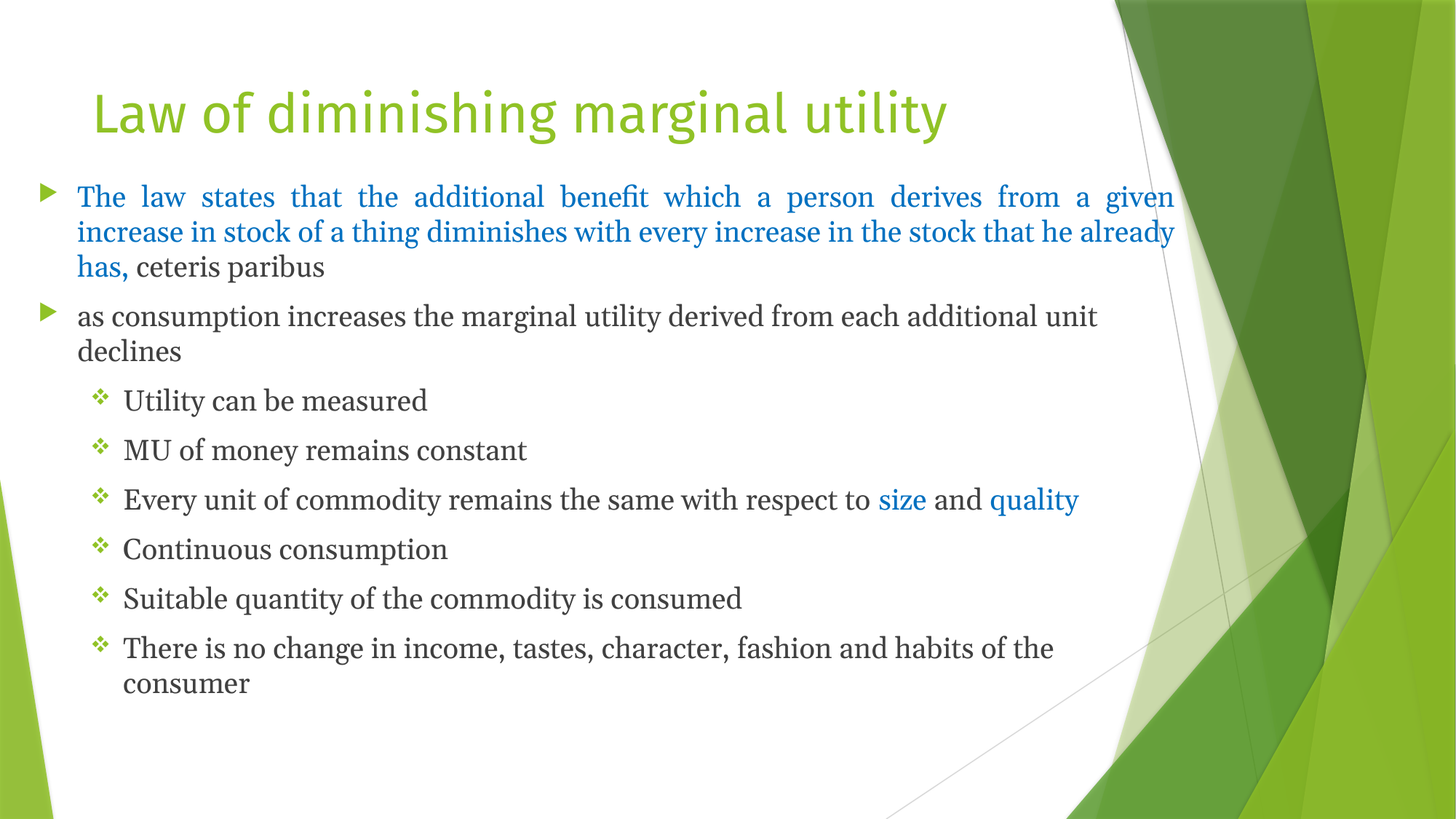

# Law of diminishing marginal utility
The law states that the additional benefit which a person derives from a given increase in stock of a thing diminishes with every increase in the stock that he already has, ceteris paribus
as consumption increases the marginal utility derived from each additional unit declines
Utility can be measured
MU of money remains constant
Every unit of commodity remains the same with respect to size and quality
Continuous consumption
Suitable quantity of the commodity is consumed
There is no change in income, tastes, character, fashion and habits of the consumer